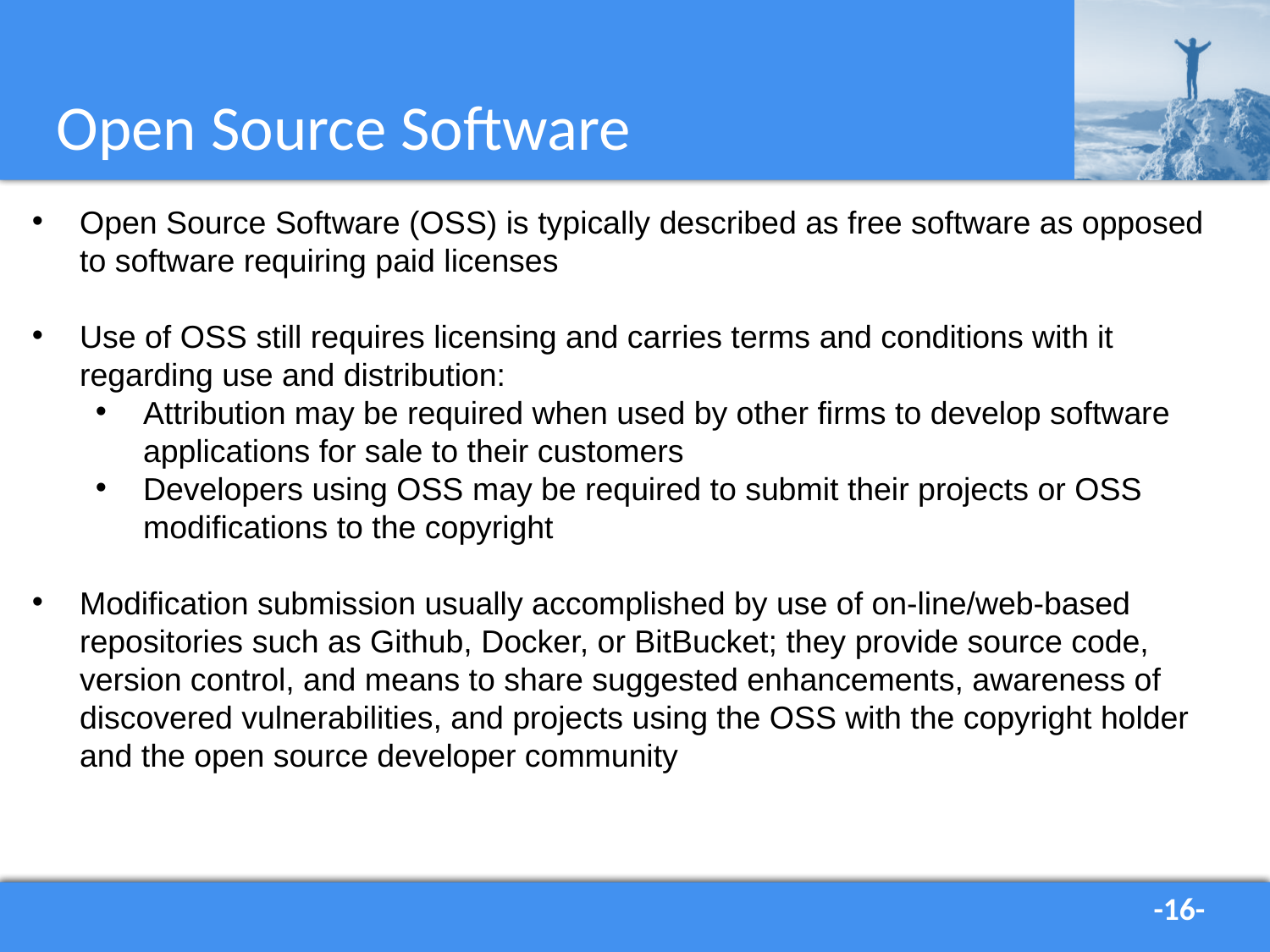

# Open Source Software
Open Source Software (OSS) is typically described as free software as opposed to software requiring paid licenses

Use of OSS still requires licensing and carries terms and conditions with it regarding use and distribution:
Attribution may be required when used by other firms to develop software applications for sale to their customers
Developers using OSS may be required to submit their projects or OSS modifications to the copyright

Modification submission usually accomplished by use of on-line/web-based repositories such as Github, Docker, or BitBucket; they provide source code, version control, and means to share suggested enhancements, awareness of discovered vulnerabilities, and projects using the OSS with the copyright holder and the open source developer community